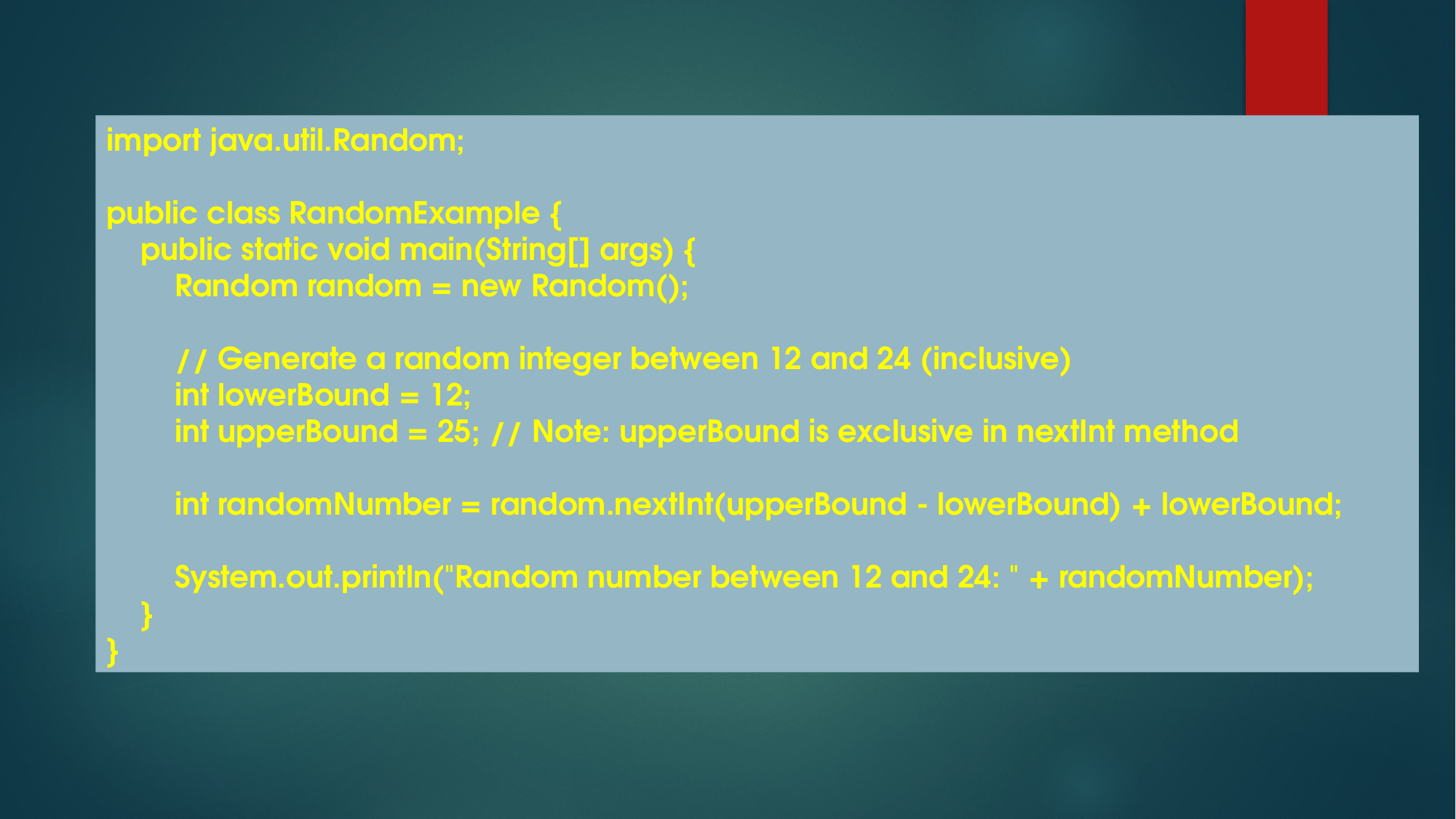

import java.util.Random;

public class RandomExample {
    public static void main(String[] args) {
        Random random = new Random();

        // Generate a random integer between 12 and 24 (inclusive)
        int lowerBound = 12;
        int upperBound = 25; // Note: upperBound is exclusive in nextInt method

        int randomNumber = random.nextInt(upperBound - lowerBound) + lowerBound;

        System.out.println("Random number between 12 and 24: " + randomNumber);
    }
}